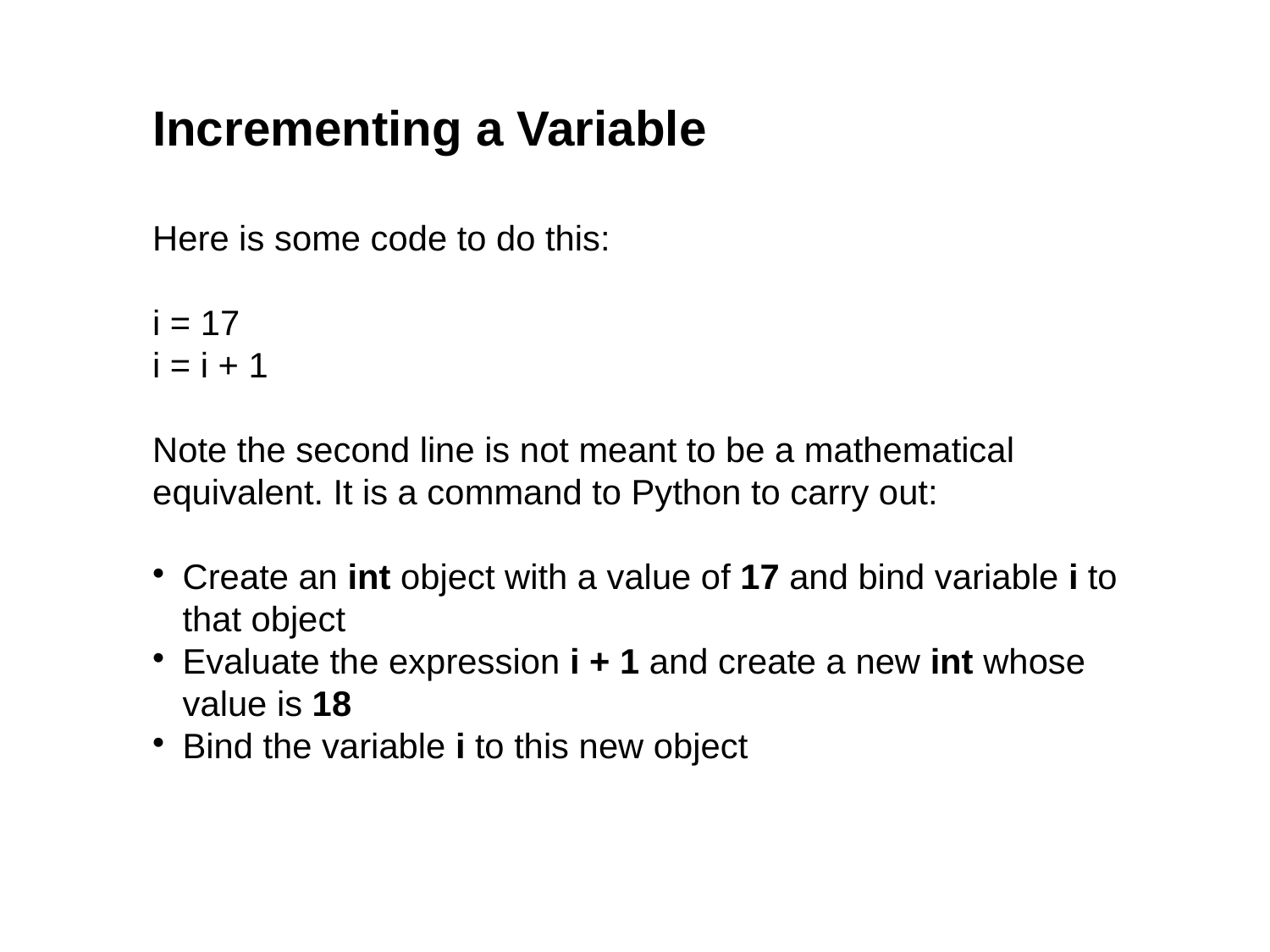

Incrementing a Variable
Here is some code to do this:

i = 17
i = i + 1

Note the second line is not meant to be a mathematical equivalent. It is a command to Python to carry out:

Create an int object with a value of 17 and bind variable i to that object
Evaluate the expression i + 1 and create a new int whose value is 18
Bind the variable i to this new object